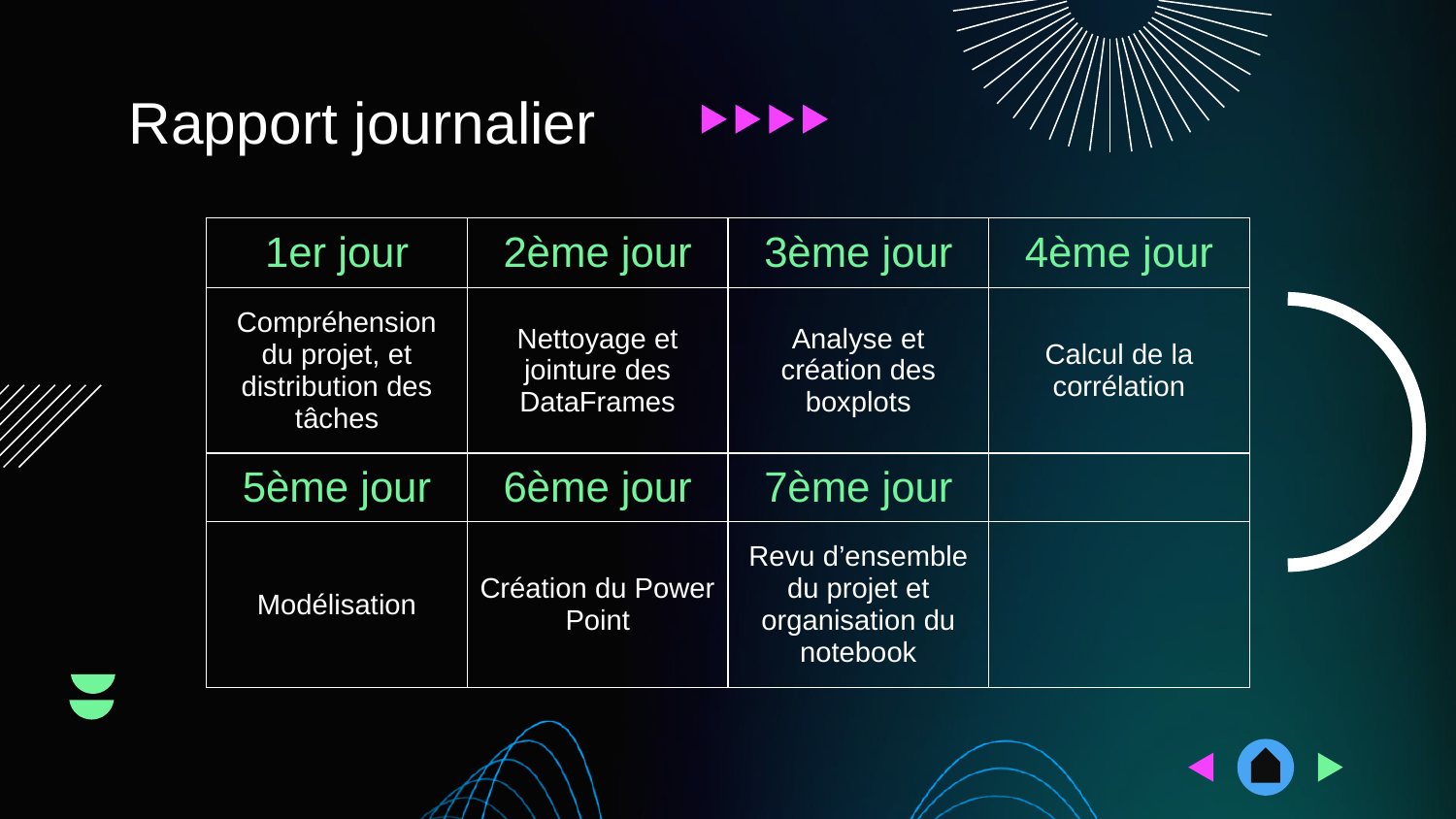

# Rapport journalier

| 1er jour | 2ème jour | 3ème jour | 4ème jour |
| --- | --- | --- | --- |
| Compréhension du projet, et distribution des tâches | Nettoyage et jointure des DataFrames | Analyse et création des boxplots | Calcul de la corrélation |
| 5ème jour | 6ème jour | 7ème jour |  |
| Modélisation | Création du Power Point | Revu d’ensemble du projet et organisation du notebook |  |